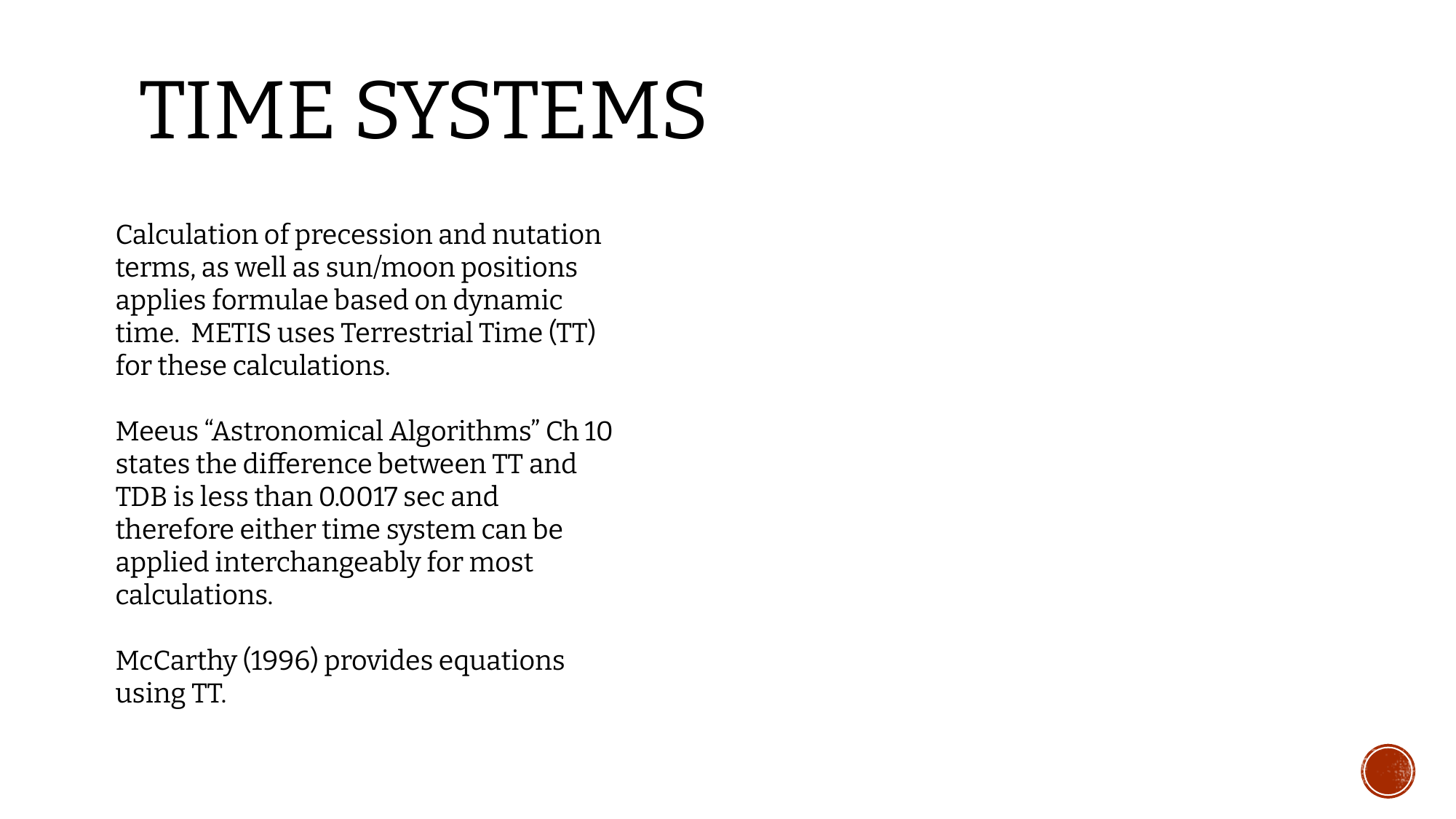

# Time systems
Calculation of precession and nutation terms, as well as sun/moon positions applies formulae based on dynamic time.  METIS uses Terrestrial Time (TT) for these calculations.

Meeus “Astronomical Algorithms” Ch 10 states the difference between TT and TDB is less than 0.0017 sec and therefore either time system can be applied interchangeably for most calculations.

McCarthy (1996) provides equations using TT.